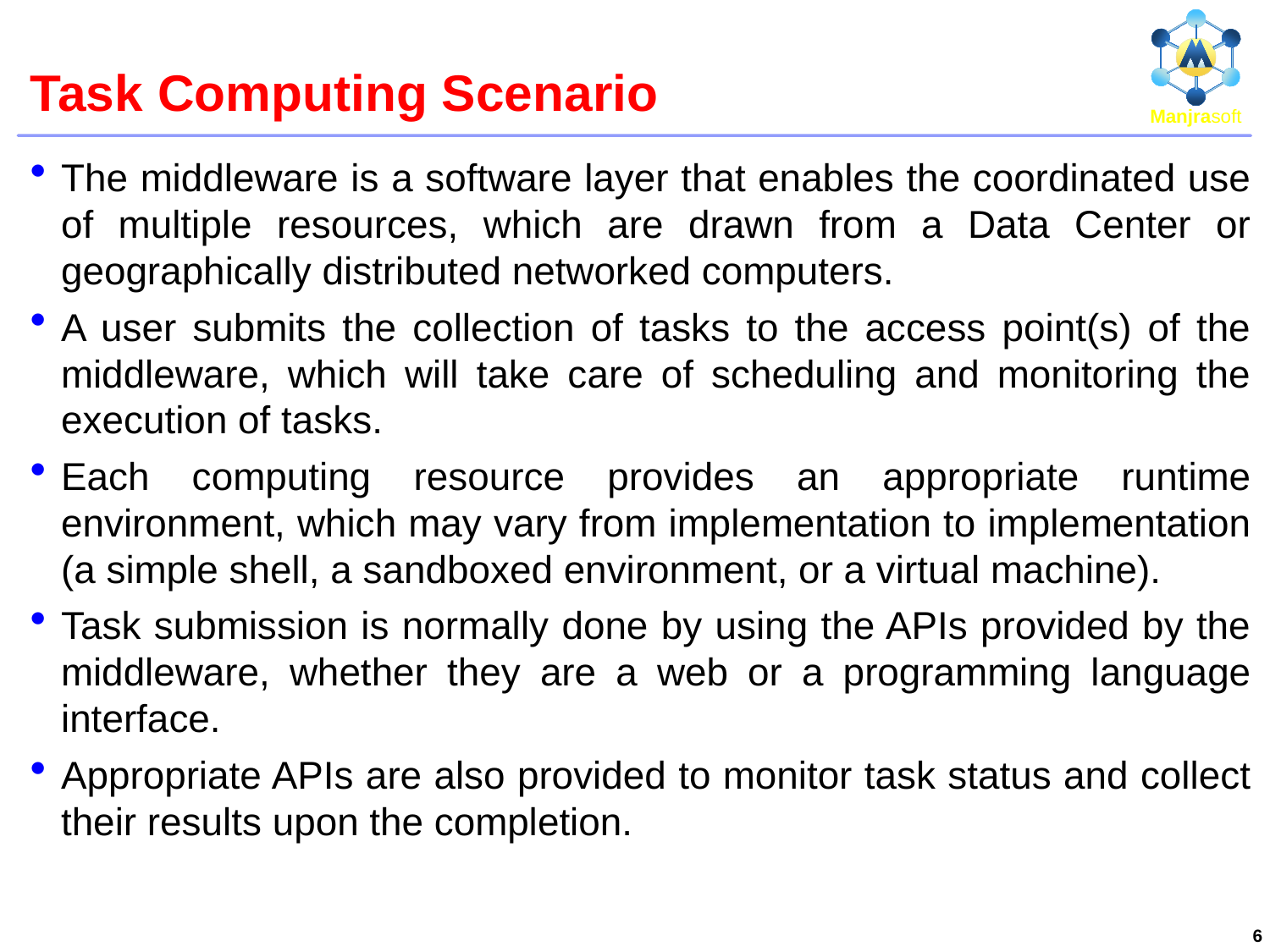

# Task Computing Scenario
The middleware is a software layer that enables the coordinated use of multiple resources, which are drawn from a Data Center or geographically distributed networked computers.
A user submits the collection of tasks to the access point(s) of the middleware, which will take care of scheduling and monitoring the execution of tasks.
Each computing resource provides an appropriate runtime environment, which may vary from implementation to implementation (a simple shell, a sandboxed environment, or a virtual machine).
Task submission is normally done by using the APIs provided by the middleware, whether they are a web or a programming language interface.
Appropriate APIs are also provided to monitor task status and collect their results upon the completion.

6